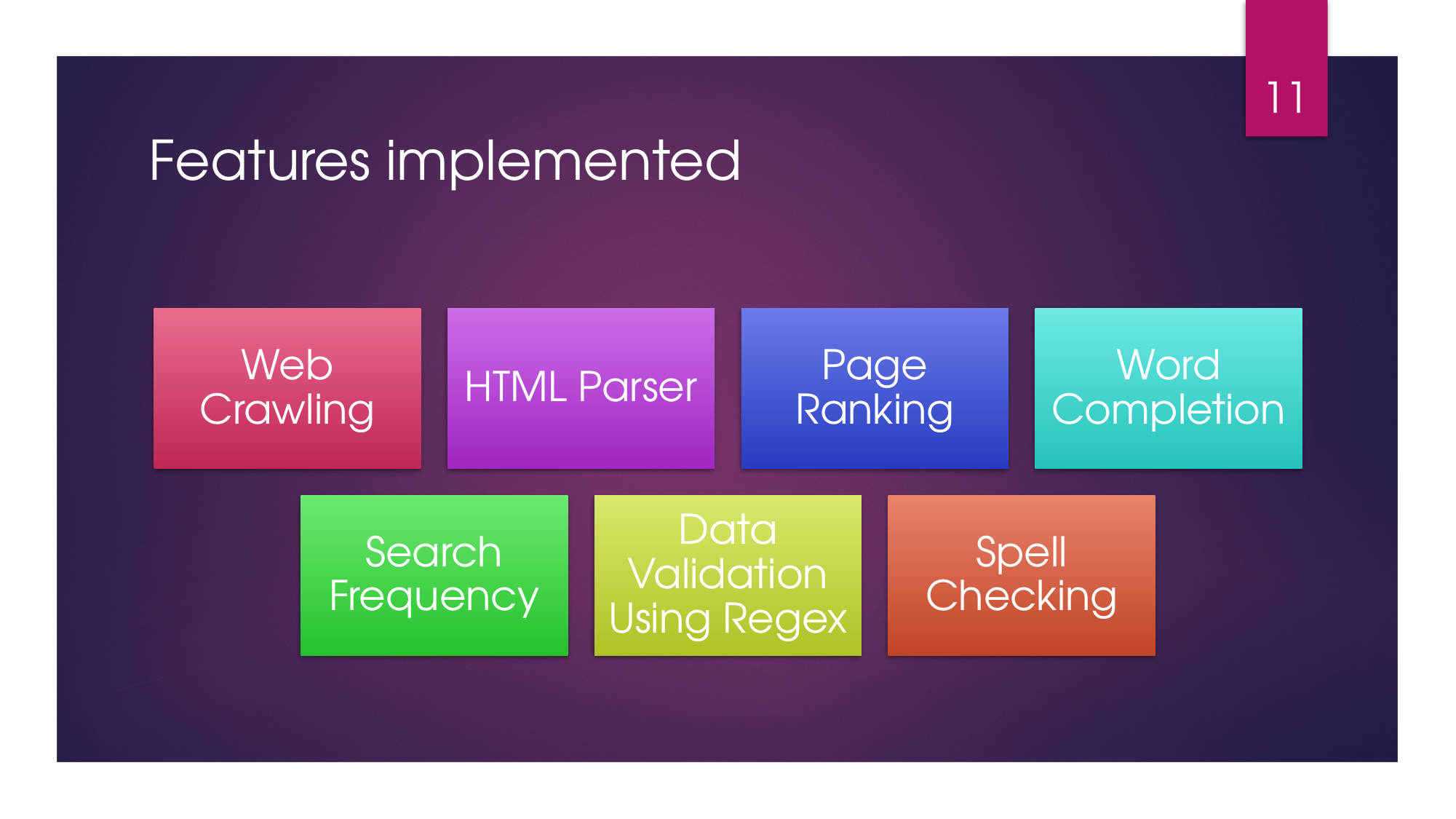

11
# Features implemented
Web Crawling
HTML Parser
Page Ranking
Word Completion
Search Frequency
Data Validation Using Regex
Spell Checking